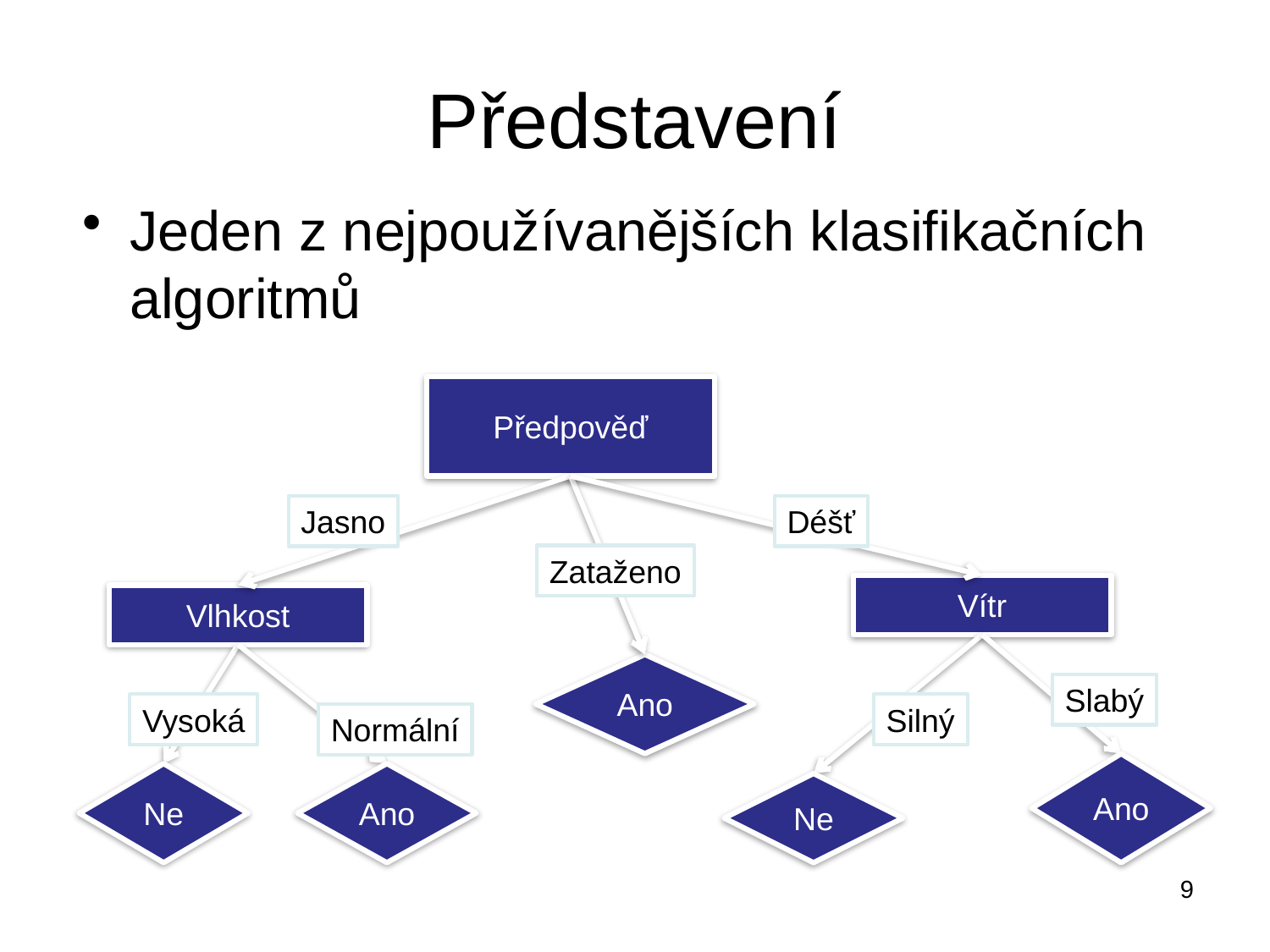

# Představení
Jeden z nejpoužívanějších klasifikačních algoritmů

Předpověď
Jasno
Déšť
Zataženo
Vítr
Vlhkost
Ano
Slabý
Vysoká
Silný
Normální
Ano
Ne
Ano
Ne
9